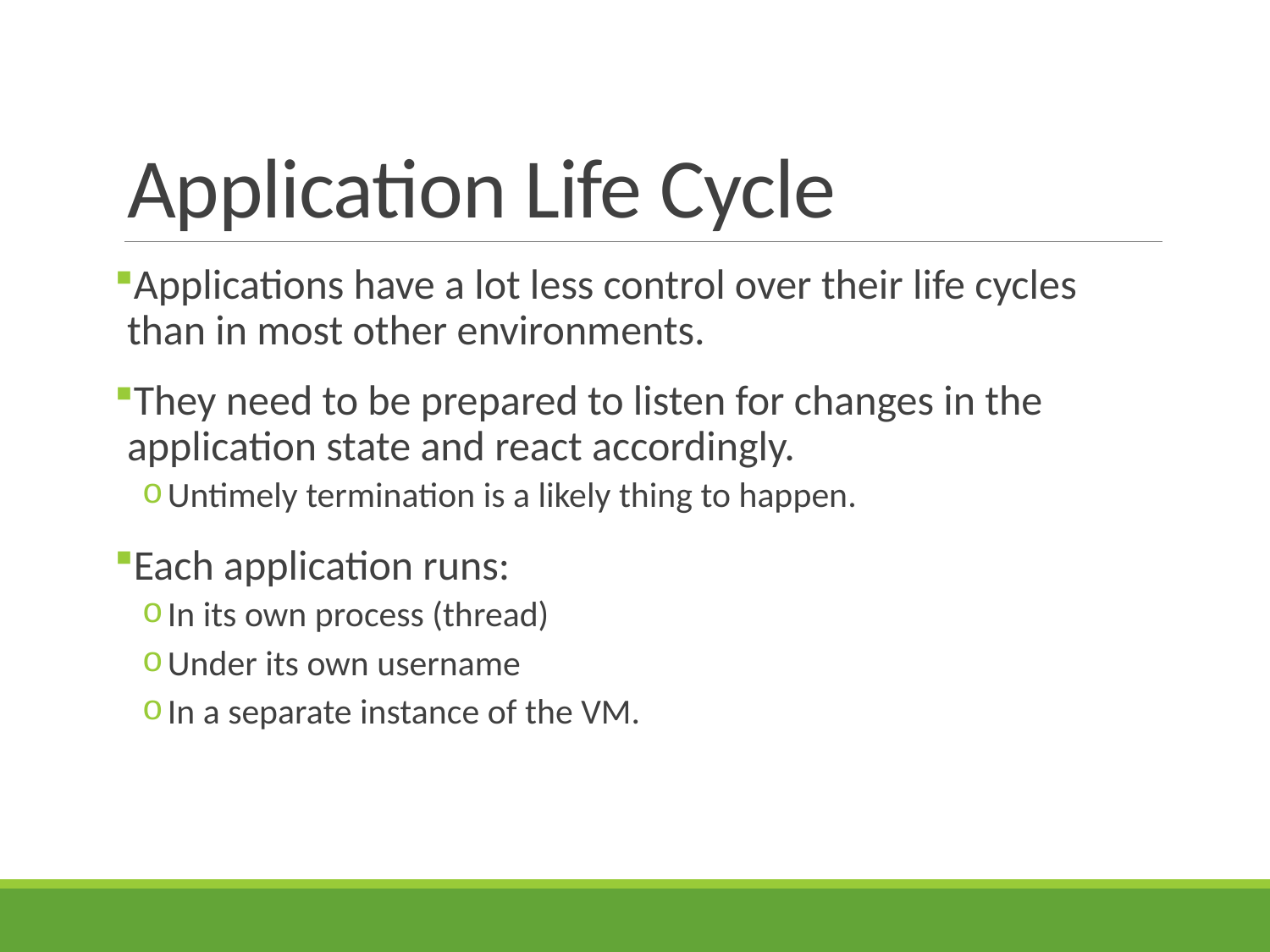

# Application Life Cycle
Applications have a lot less control over their life cycles than in most other environments.
They need to be prepared to listen for changes in the application state and react accordingly.
Untimely termination is a likely thing to happen.
Each application runs:
In its own process (thread)
Under its own username
In a separate instance of the VM.